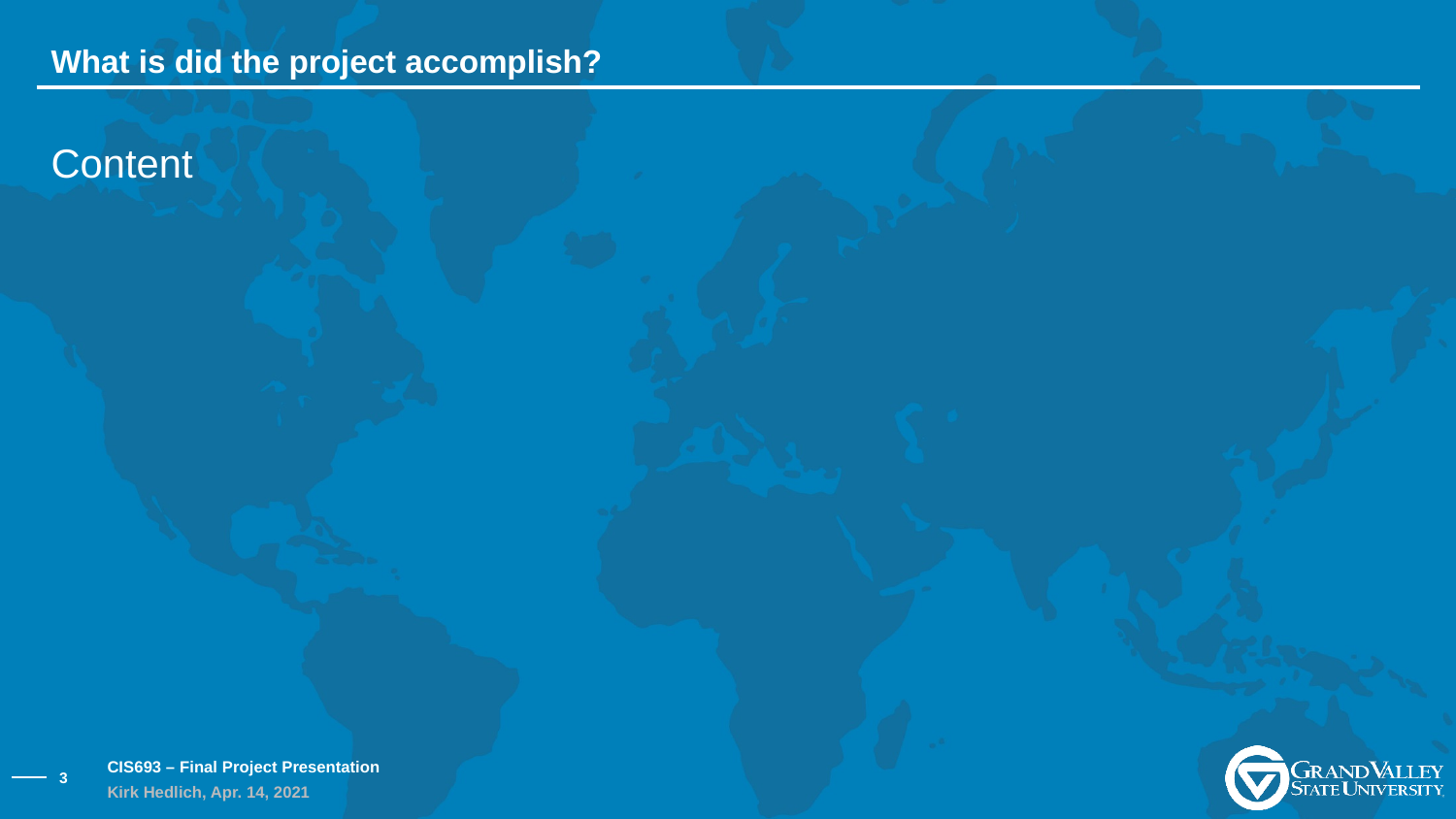

What is did the project accomplish?
Content
CIS693 – Final Project Presentation
Kirk Hedlich, Apr. 14, 2021